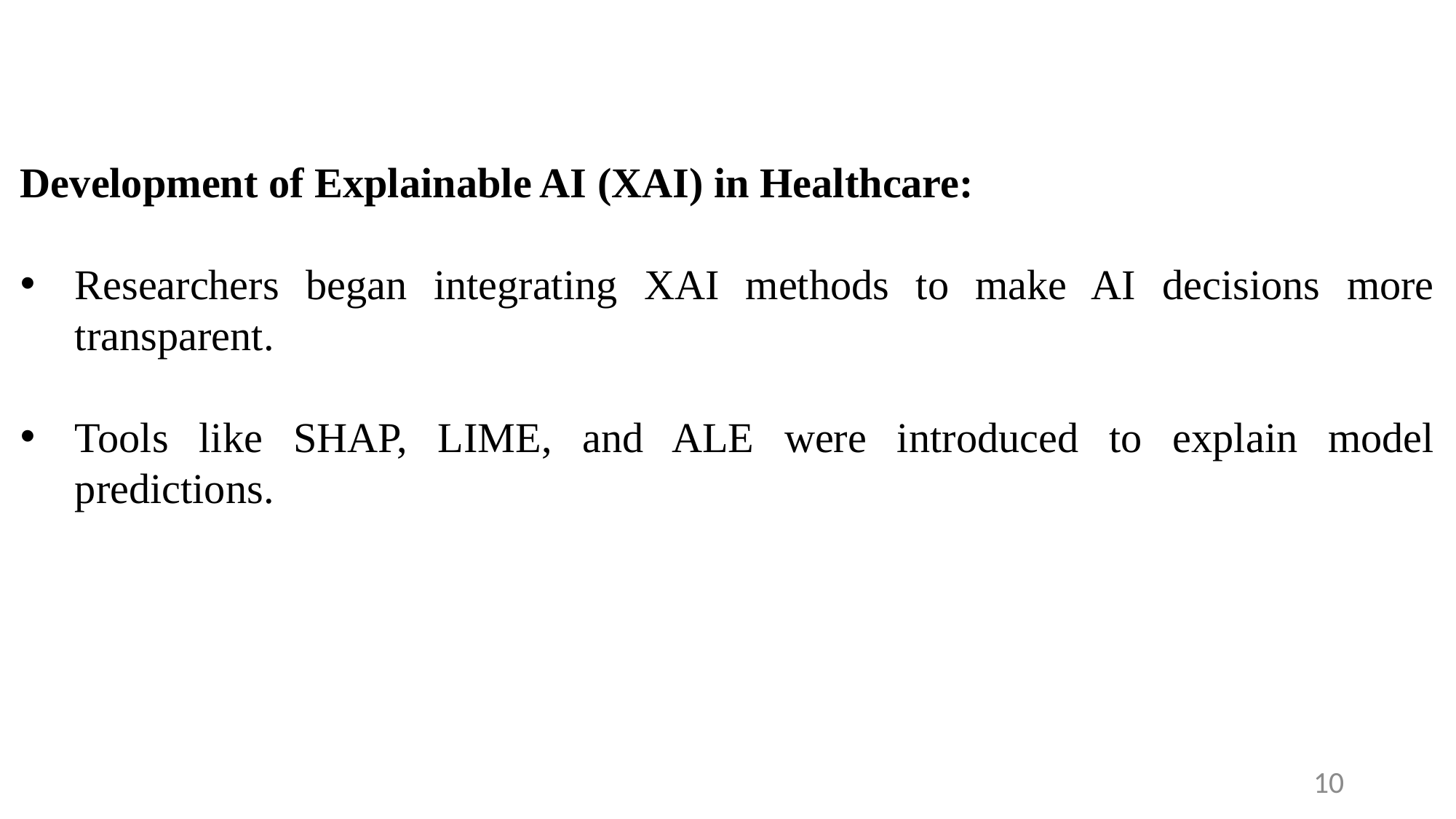

Development of Explainable AI (XAI) in Healthcare:

Researchers began integrating XAI methods to make AI decisions more transparent.

Tools like SHAP, LIME, and ALE were introduced to explain model predictions.
10